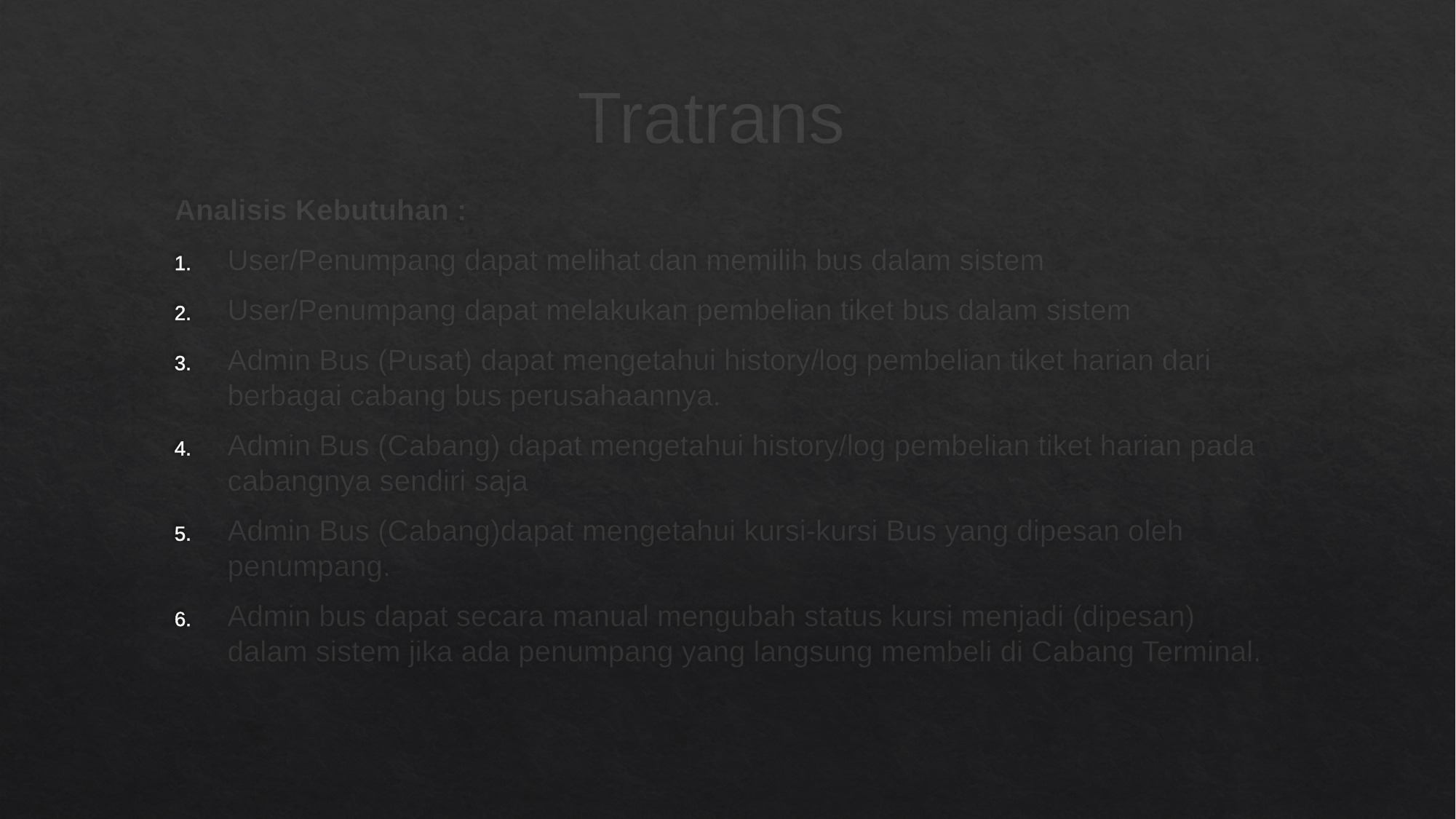

# Tratrans
Analisis Kebutuhan :
User/Penumpang dapat melihat dan memilih bus dalam sistem
User/Penumpang dapat melakukan pembelian tiket bus dalam sistem
Admin Bus (Pusat) dapat mengetahui history/log pembelian tiket harian dari berbagai cabang bus perusahaannya.
Admin Bus (Cabang) dapat mengetahui history/log pembelian tiket harian pada cabangnya sendiri saja
Admin Bus (Cabang)dapat mengetahui kursi-kursi Bus yang dipesan oleh penumpang.
Admin bus dapat secara manual mengubah status kursi menjadi (dipesan) dalam sistem jika ada penumpang yang langsung membeli di Cabang Terminal.